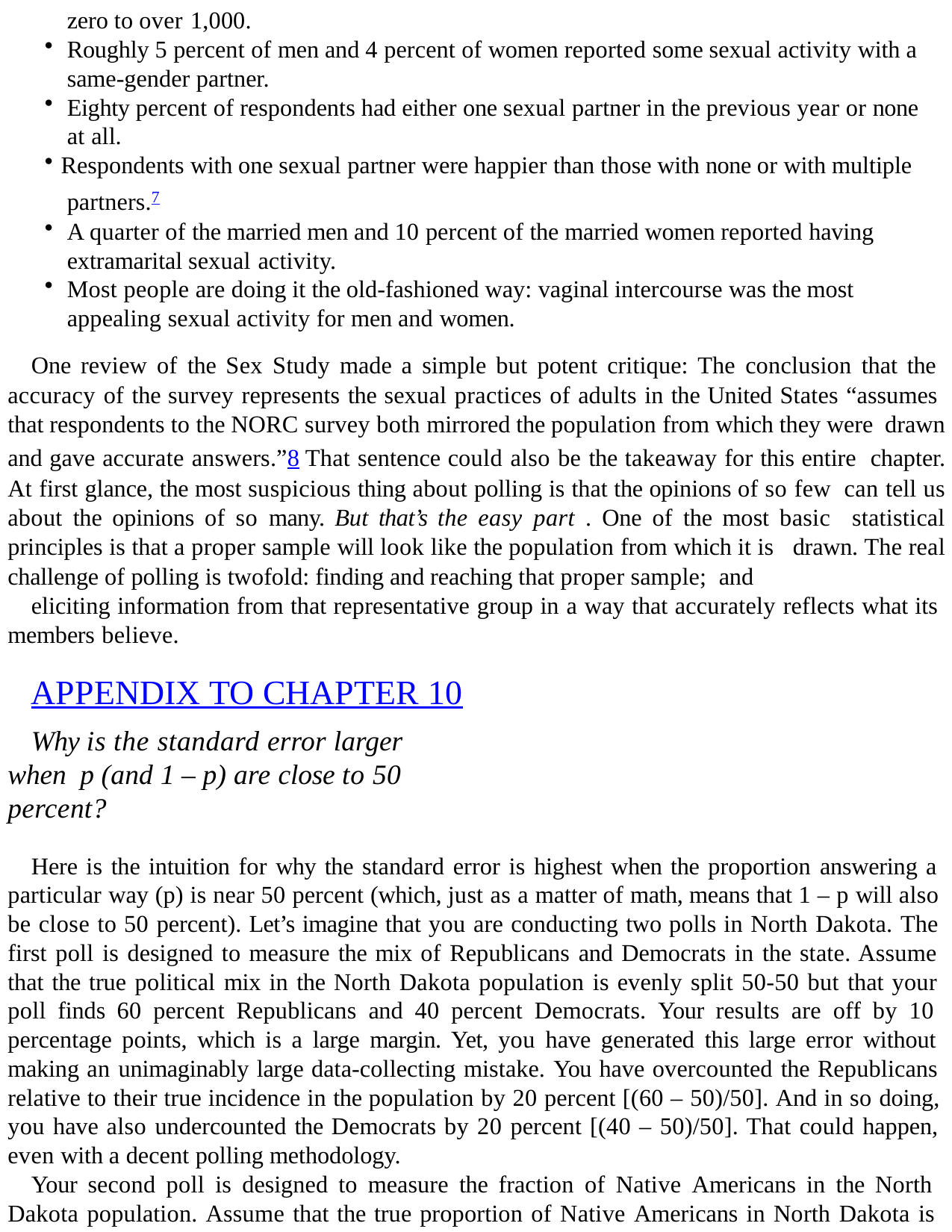

zero to over 1,000.
Roughly 5 percent of men and 4 percent of women reported some sexual activity with a  same-gender partner.
Eighty percent of respondents had either one sexual partner in the previous year or none  at all.
Respondents with one sexual partner were happier than those with none or with multiple
partners.7
A quarter of the married men and 10 percent of the married women reported having  extramarital sexual activity.
Most people are doing it the old-fashioned way: vaginal intercourse was the most  appealing sexual activity for men and women.
One review of the Sex Study made a simple but potent critique: The conclusion that the  accuracy of the survey represents the sexual practices of adults in the United States “assumes  that respondents to the NORC survey both mirrored the population from which they were  drawn and gave accurate answers.”8 That sentence could also be the takeaway for this entire  chapter. At first glance, the most suspicious thing about polling is that the opinions of so few  can tell us about the opinions of so many. But that’s the easy part . One of the most basic  statistical principles is that a proper sample will look like the population from which it is   drawn. The real challenge of polling is twofold: finding and reaching that proper sample; and
eliciting information from that representative group in a way that accurately reflects what its  members believe.
APPENDIX TO CHAPTER 10
Why is the standard error larger when  p (and 1 – p) are close to 50 percent?
Here is the intuition for why the standard error is highest when the proportion answering a  particular way (p) is near 50 percent (which, just as a matter of math, means that 1 – p will also  be close to 50 percent). Let’s imagine that you are conducting two polls in North Dakota. The  first poll is designed to measure the mix of Republicans and Democrats in the state. Assume  that the true political mix in the North Dakota population is evenly split 50-50 but that your  poll finds 60 percent Republicans and 40 percent Democrats. Your results are off by 10  percentage points, which is a large margin. Yet, you have generated this large error without  making an unimaginably large data-collecting mistake. You have overcounted the Republicans  relative to their true incidence in the population by 20 percent [(60 – 50)/50]. And in so doing,  you have also undercounted the Democrats by 20 percent [(40 – 50)/50]. That could happen,  even with a decent polling methodology.
Your second poll is designed to measure the fraction of Native Americans in the North  Dakota population. Assume that the true proportion of Native Americans in North Dakota is  10 percent while non–Native Americans make up 90 percent of the state population. Now let’s